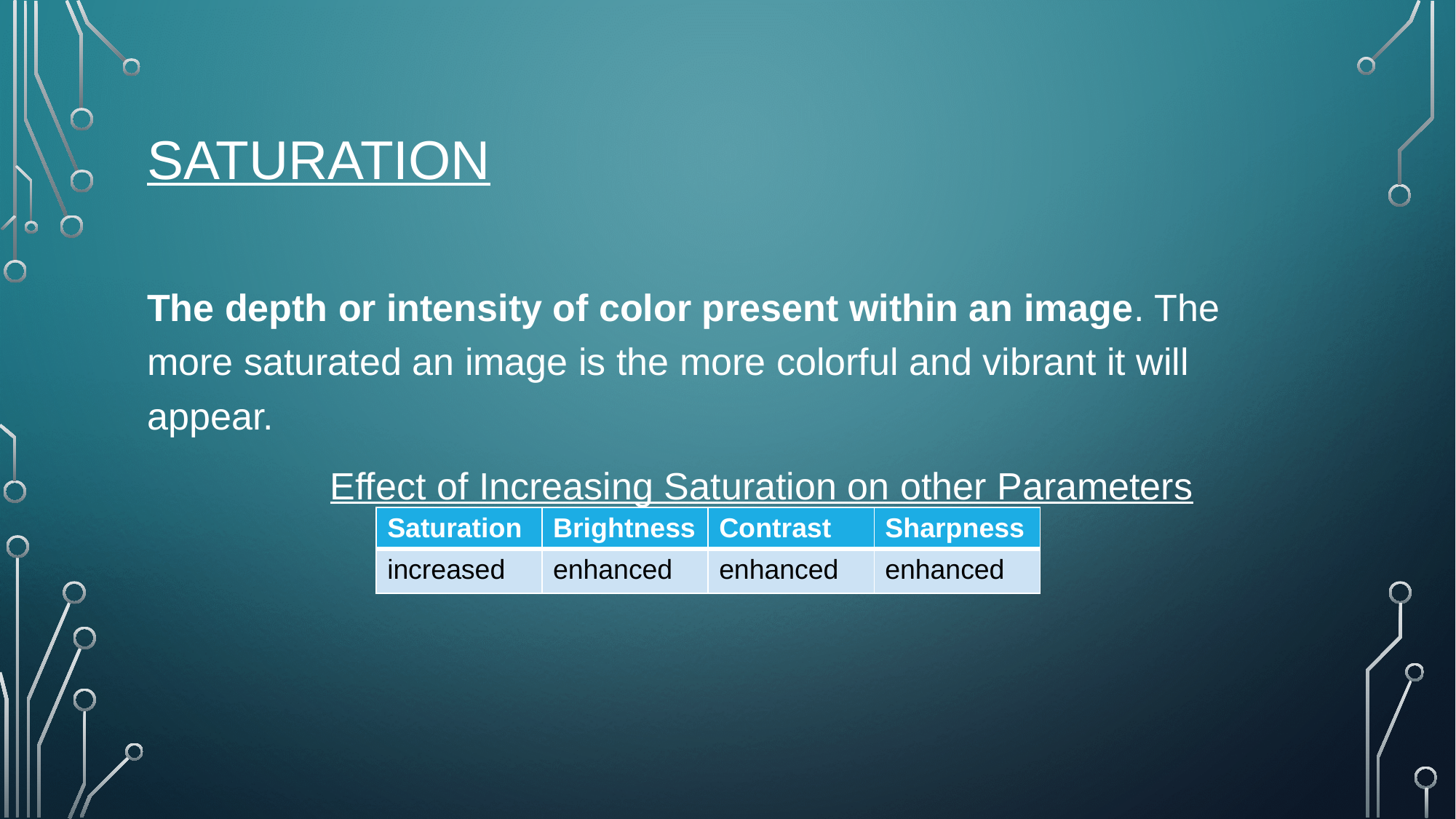

# Saturation
The depth or intensity of color present within an image. The more saturated an image is the more colorful and vibrant it will appear.
	       Effect of Increasing Saturation on other Parameters

| Saturation | Brightness | Contrast | Sharpness |
| --- | --- | --- | --- |
| increased | enhanced | enhanced | enhanced |